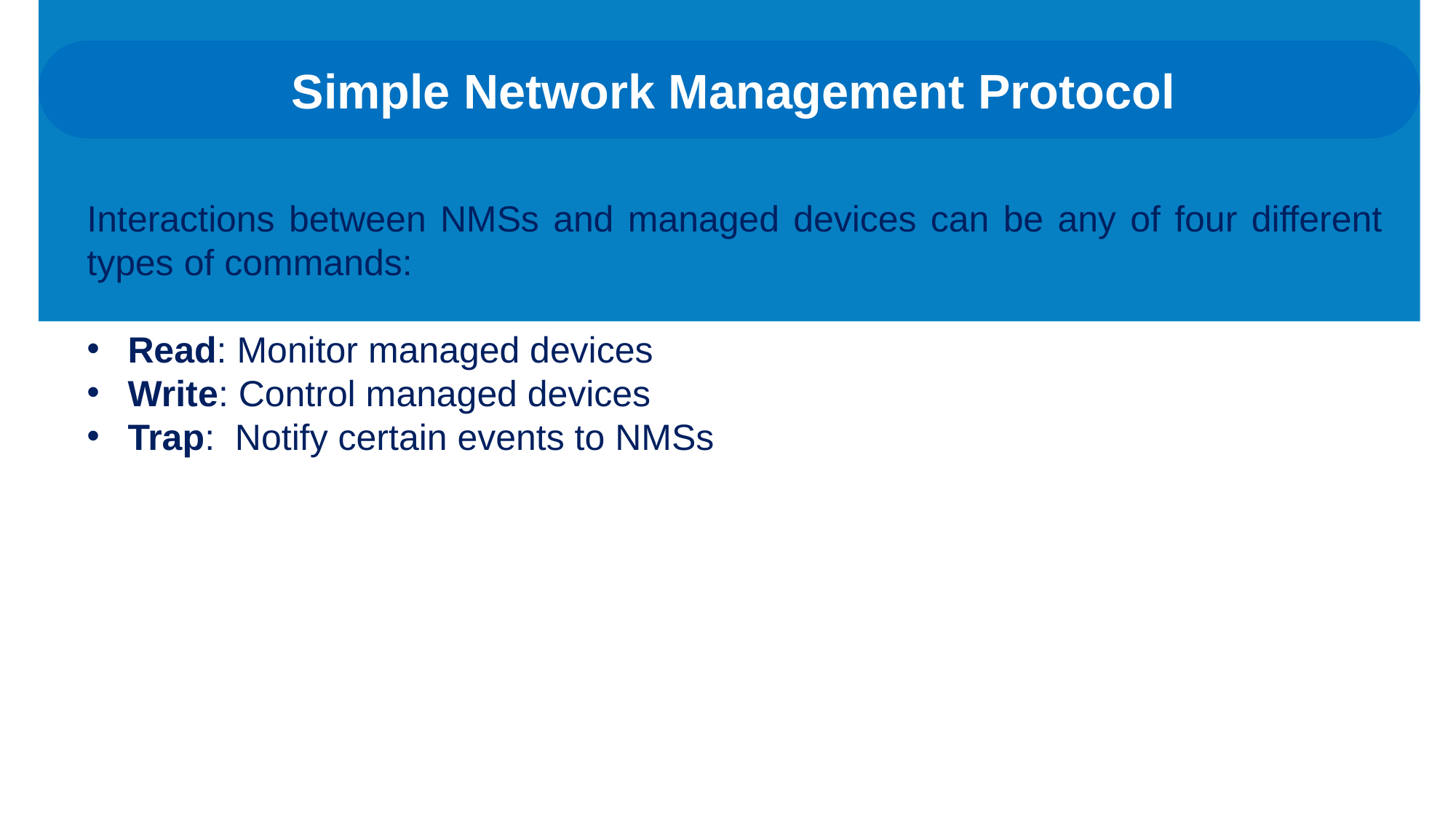

Network management
Simple Network Management Protocol
Interactions between NMSs and managed devices can be any of four different types of commands:

Read: Monitor managed devices
Write: Control managed devices
Trap:  Notify certain events to NMSs